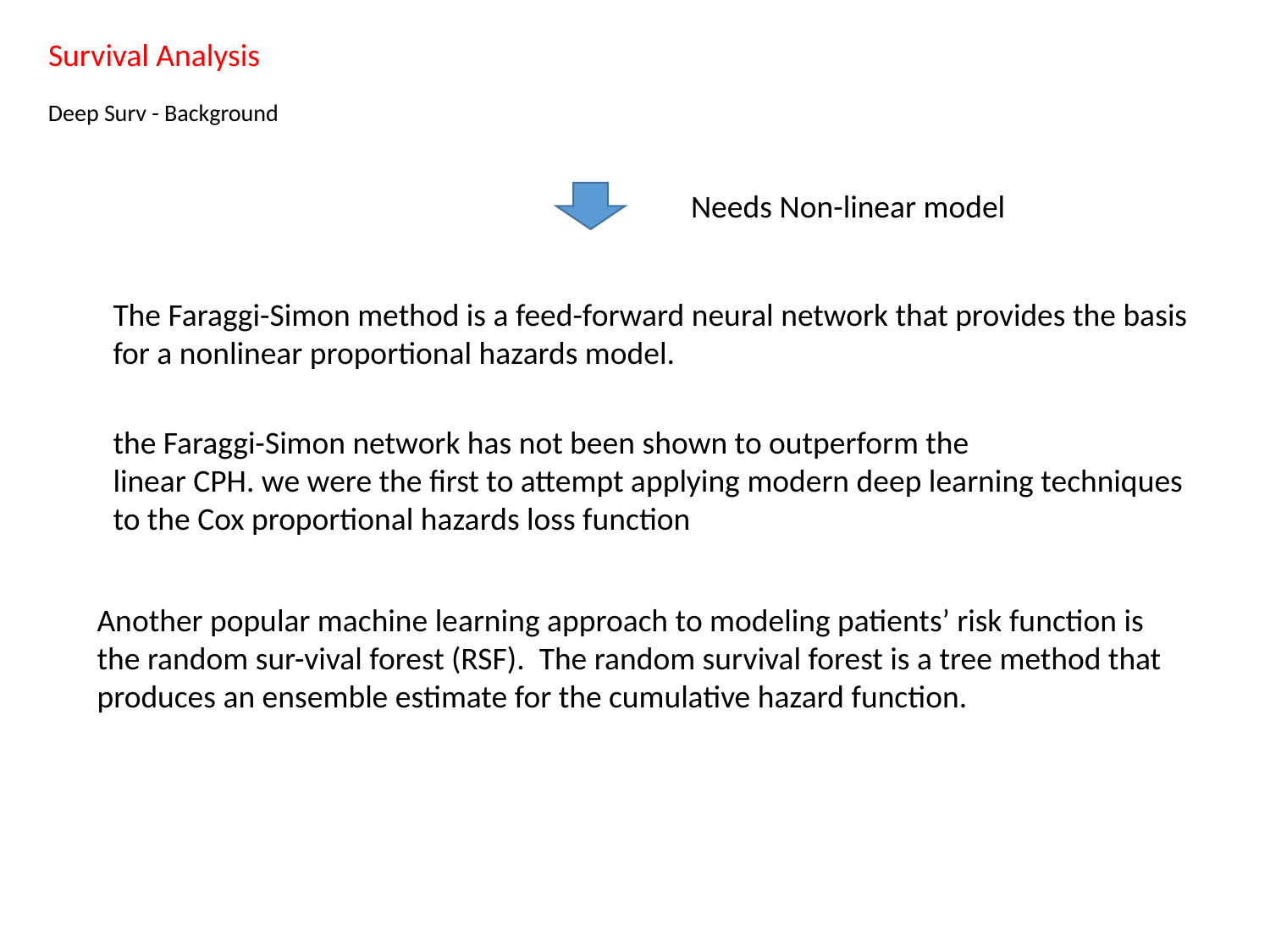

# Survival Analysis
Deep Surv - Background
Needs Non-linear model

The Faraggi-Simon method is a feed-forward neural network that provides the basis for a nonlinear proportional hazards model.
the Faraggi-Simon network has not been shown to outperform the
linear CPH. we were the first to attempt applying modern deep learning techniques to the Cox proportional hazards loss function
Another popular machine learning approach to modeling patients’ risk function is the random sur-vival forest (RSF).  The random survival forest is a tree method that produces an ensemble estimate for the cumulative hazard function.